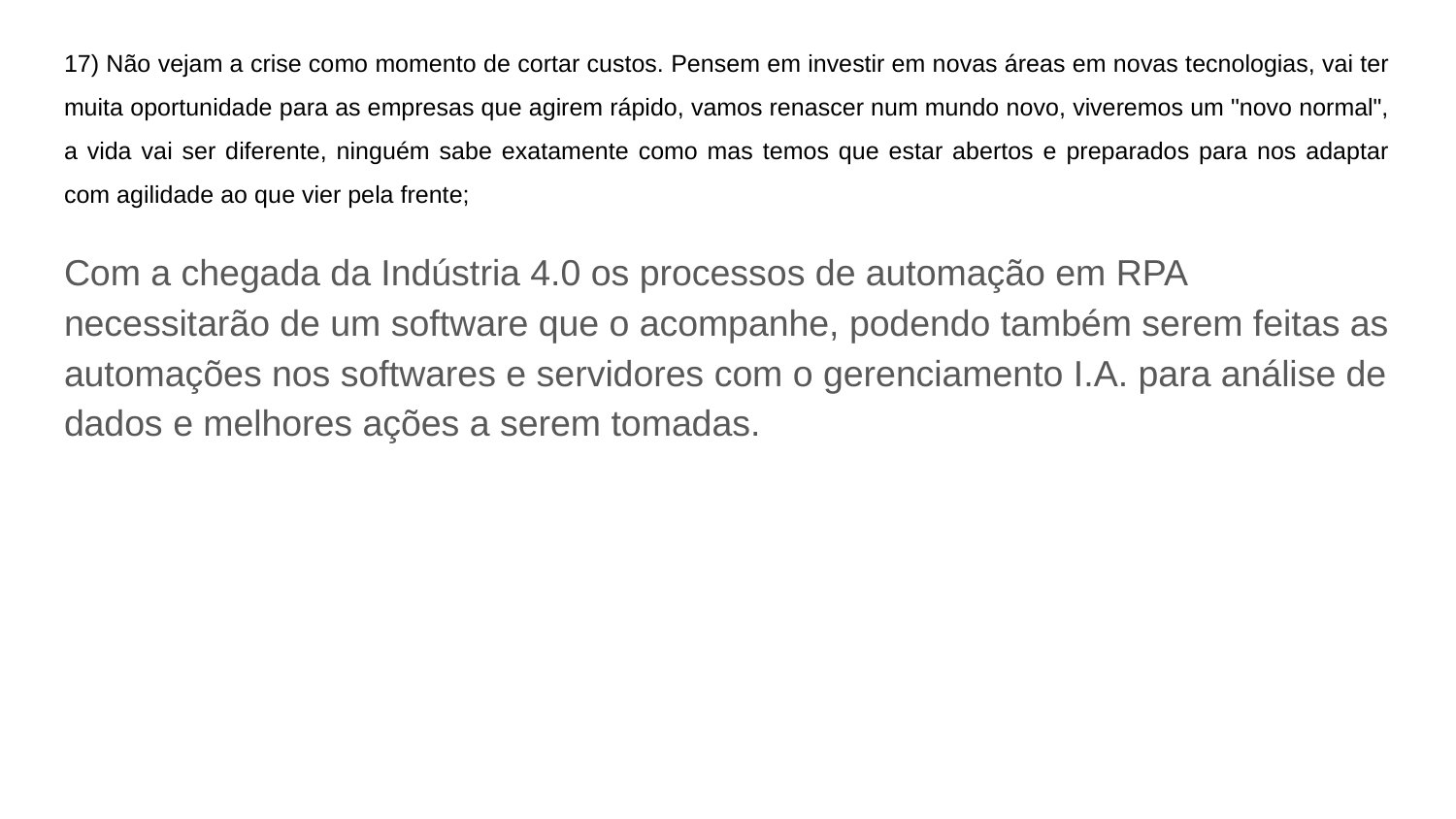

# 17) Não vejam a crise como momento de cortar custos. Pensem em investir em novas áreas em novas tecnologias, vai ter muita oportunidade para as empresas que agirem rápido, vamos renascer num mundo novo, viveremos um "novo normal", a vida vai ser diferente, ninguém sabe exatamente como mas temos que estar abertos e preparados para nos adaptar com agilidade ao que vier pela frente;

Com a chegada da Indústria 4.0 os processos de automação em RPA necessitarão de um software que o acompanhe, podendo também serem feitas as automações nos softwares e servidores com o gerenciamento I.A. para análise de dados e melhores ações a serem tomadas.